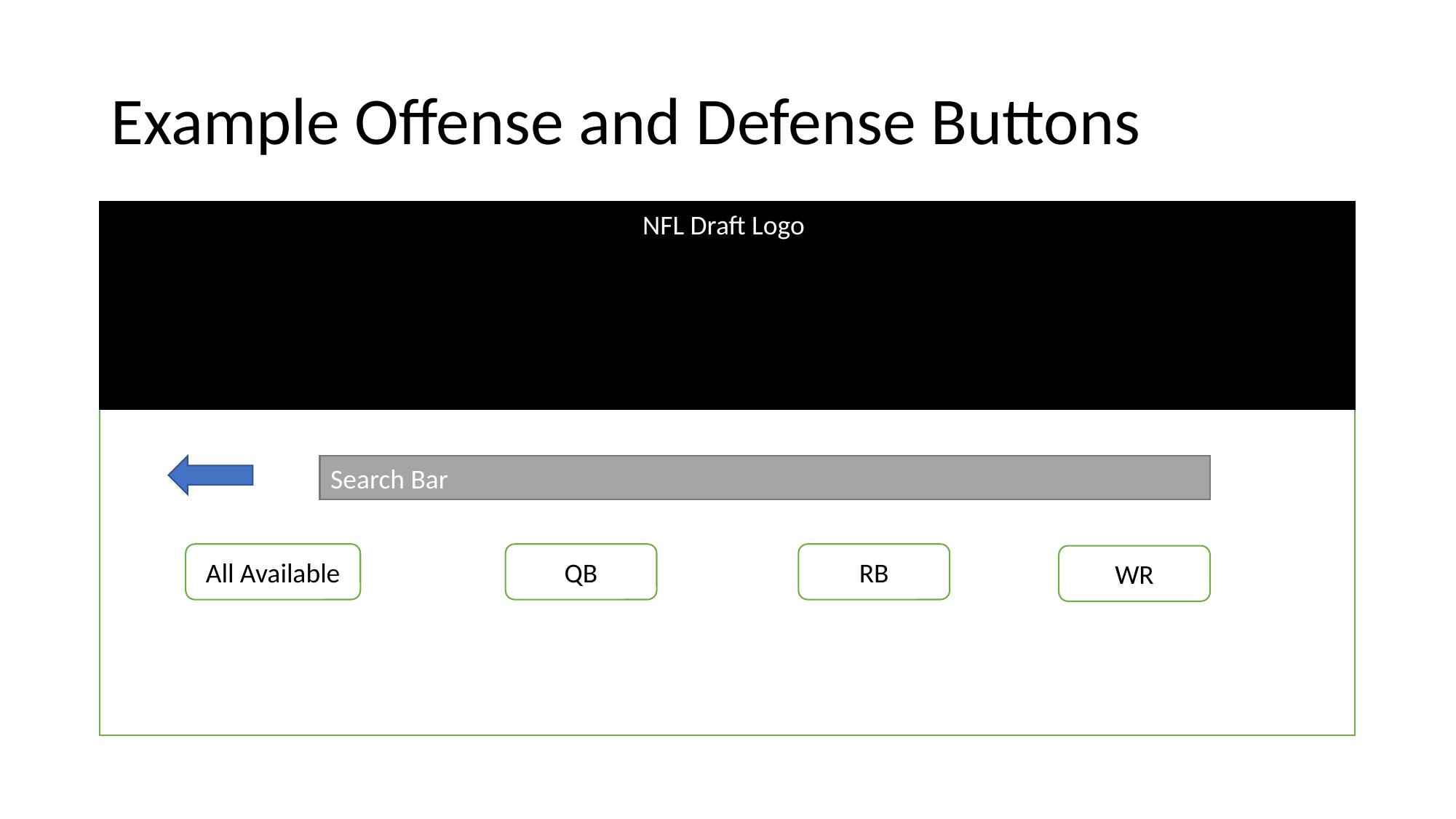

# Example Offense and Defense Buttons

                                                                                      NFL Draft Logo

Search Bar
All Available
QB
RB
WR